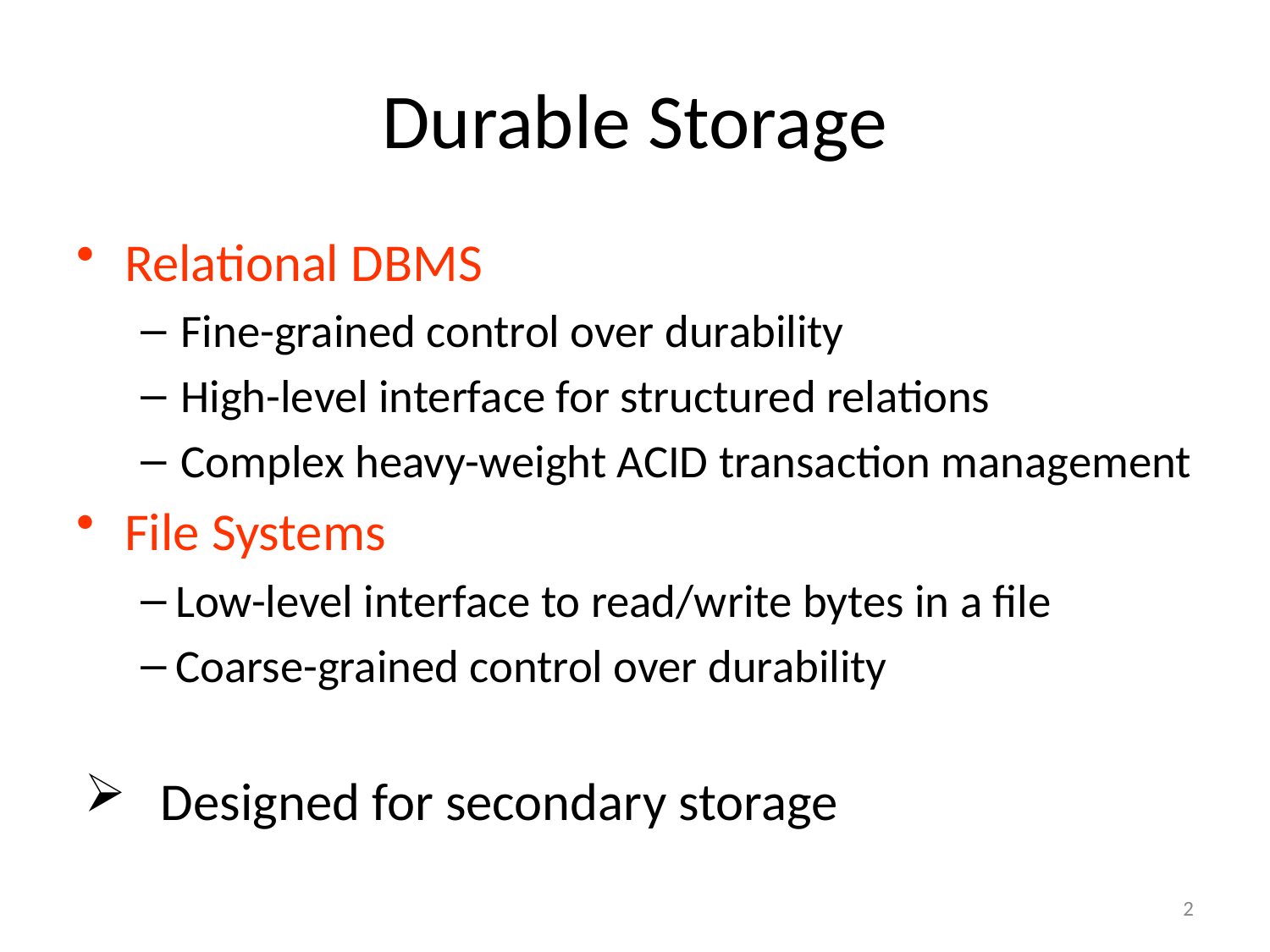

Durable Storage
Relational DBMS
Fine-grained control over durability
High-level interface for structured relations
Complex heavy-weight ACID transaction management
File Systems
 Low-level interface to read/write bytes in a file
 Coarse-grained control over durability

 Designed for secondary storage
2